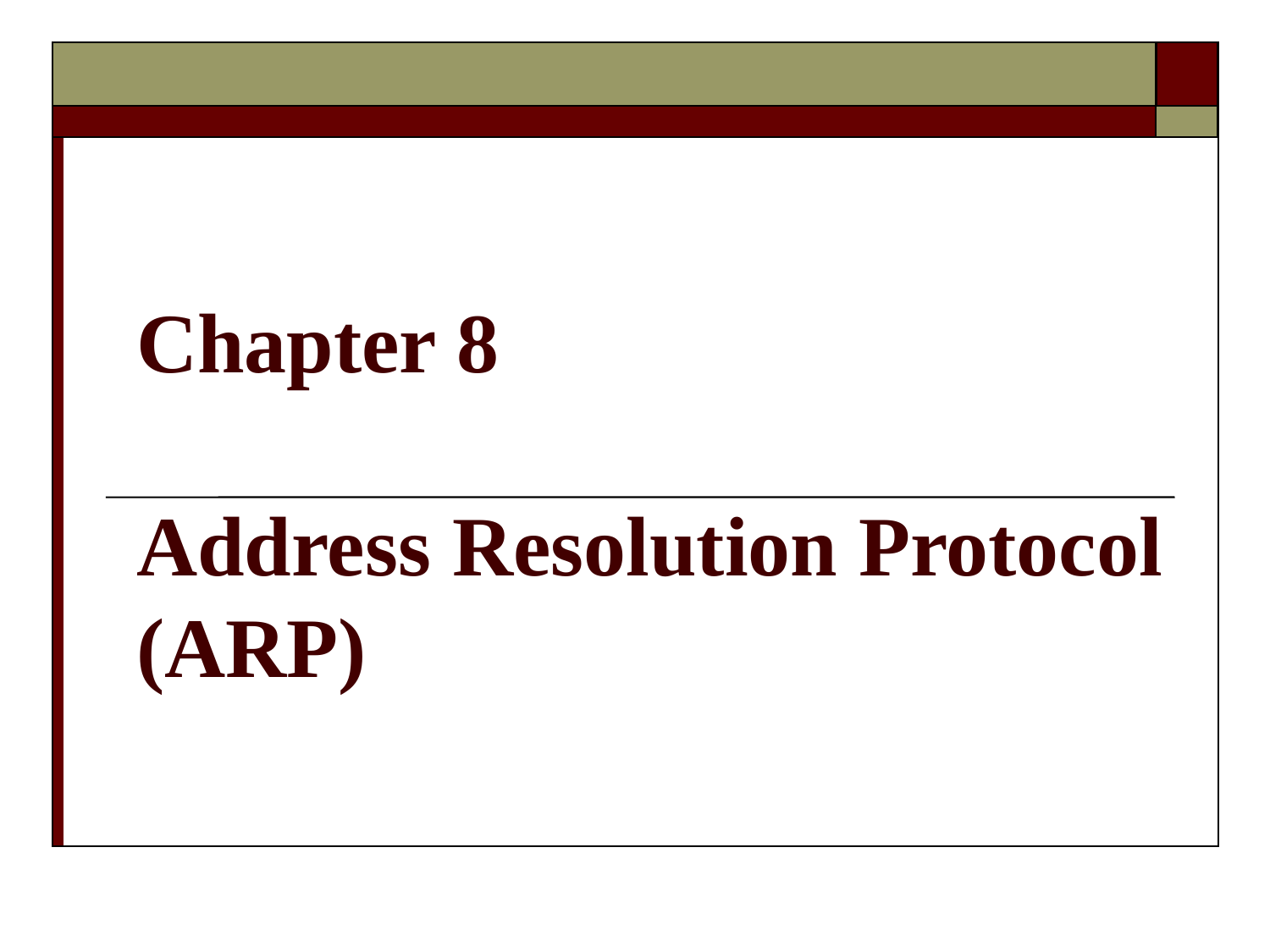

# Chapter 8 Address Resolution Protocol (ARP)